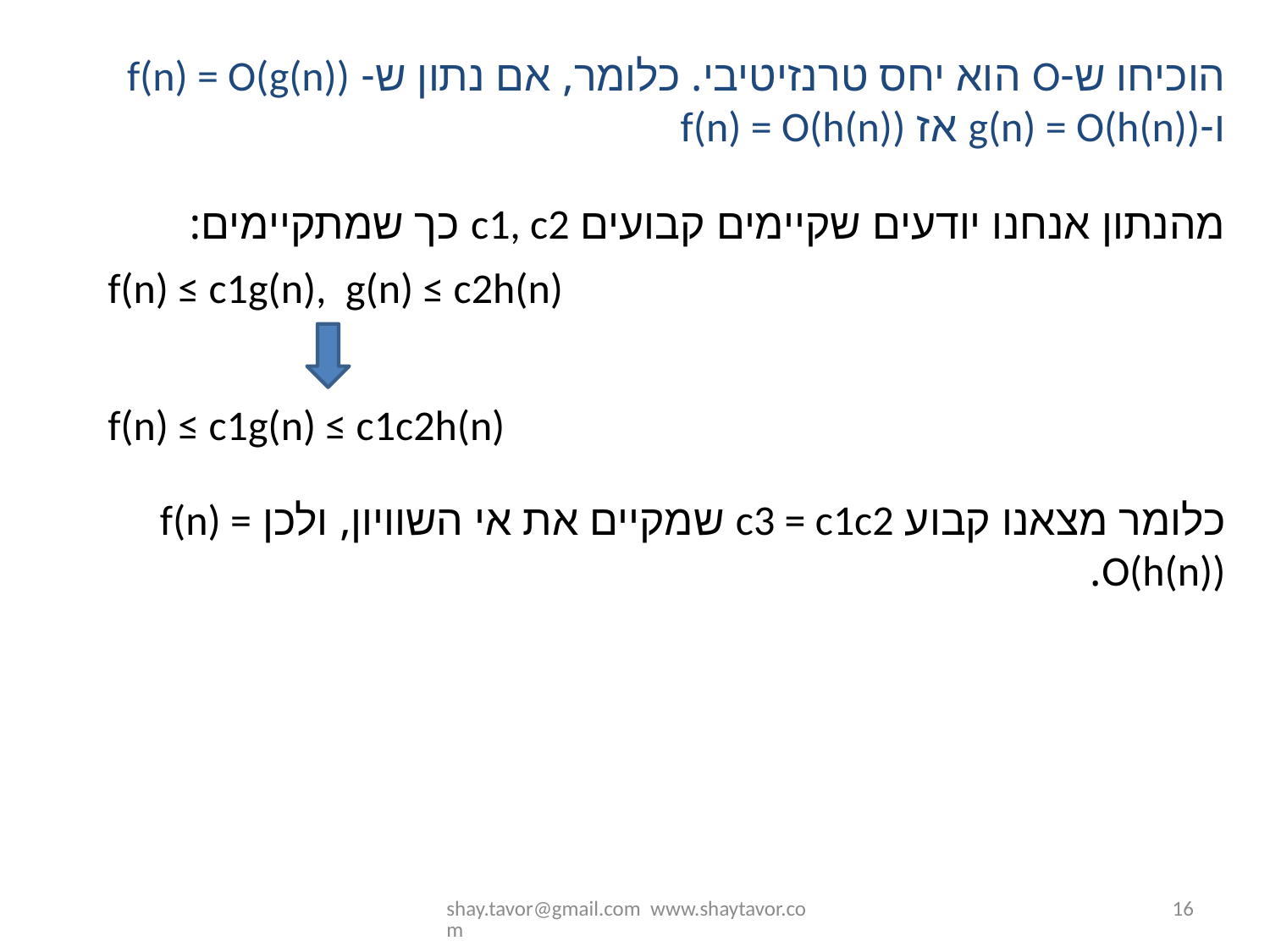

הוכיחו ש-O הוא יחס טרנזיטיבי. כלומר, אם נתון ש- f(n) = O(g(n)) ו-g(n) = O(h(n)) אז f(n) = O(h(n))
מהנתון אנחנו יודעים שקיימים קבועים c1, c2 כך שמתקיימים:
f(n) ≤ c1g(n),  g(n) ≤ c2h(n)

f(n) ≤ c1g(n) ≤ c1c2h(n)
כלומר מצאנו קבוע c3 = c1c2 שמקיים את אי השוויון, ולכן f(n) = O(h(n)).
shay.tavor@gmail.com  www.shaytavor.com
16